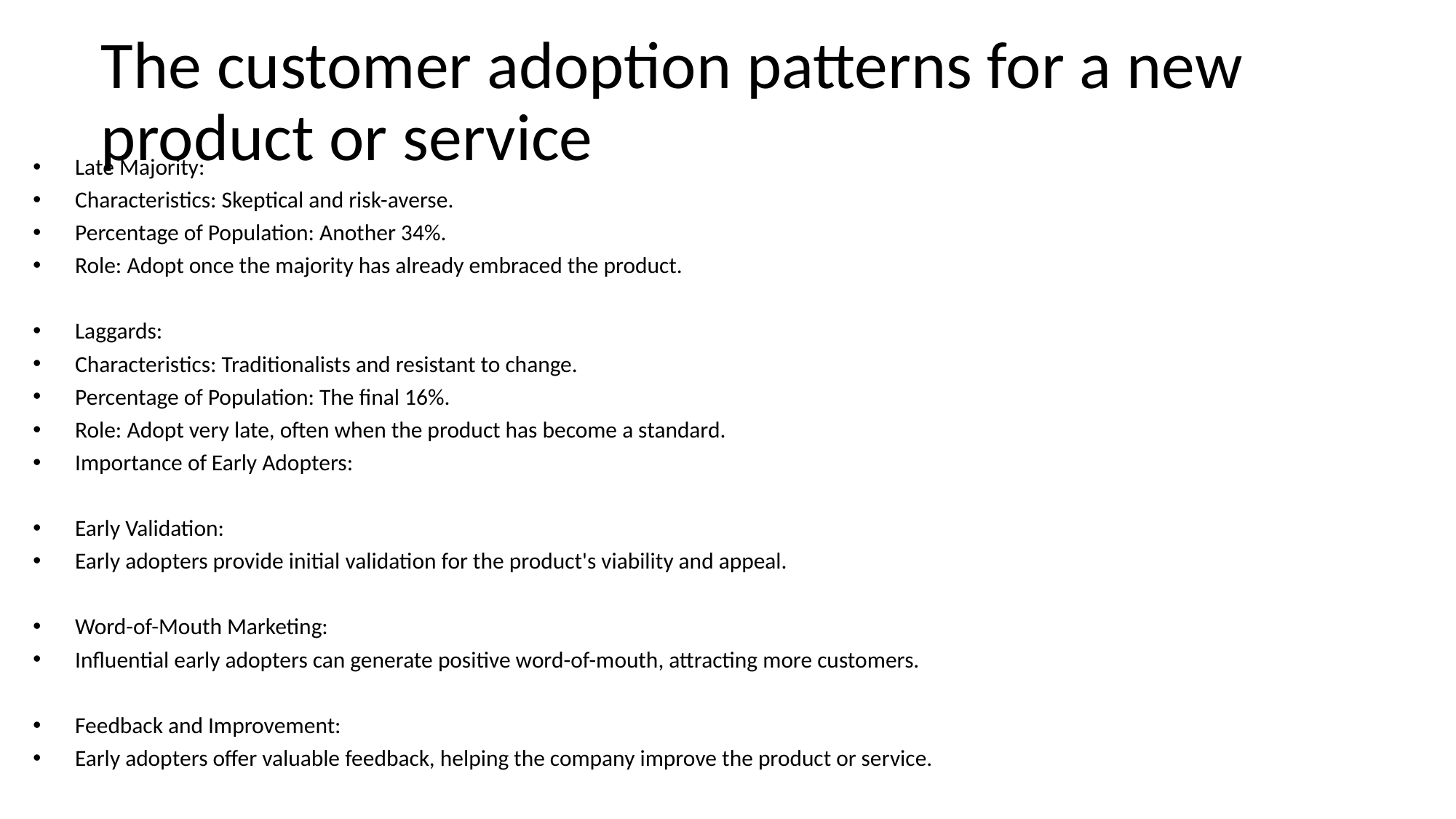

# The customer adoption patterns for a new product or service
Late Majority:
Characteristics: Skeptical and risk-averse.
Percentage of Population: Another 34%.
Role: Adopt once the majority has already embraced the product.

Laggards:
Characteristics: Traditionalists and resistant to change.
Percentage of Population: The final 16%.
Role: Adopt very late, often when the product has become a standard.
Importance of Early Adopters:

Early Validation:
Early adopters provide initial validation for the product's viability and appeal.

Word-of-Mouth Marketing:
Influential early adopters can generate positive word-of-mouth, attracting more customers.

Feedback and Improvement:
Early adopters offer valuable feedback, helping the company improve the product or service.